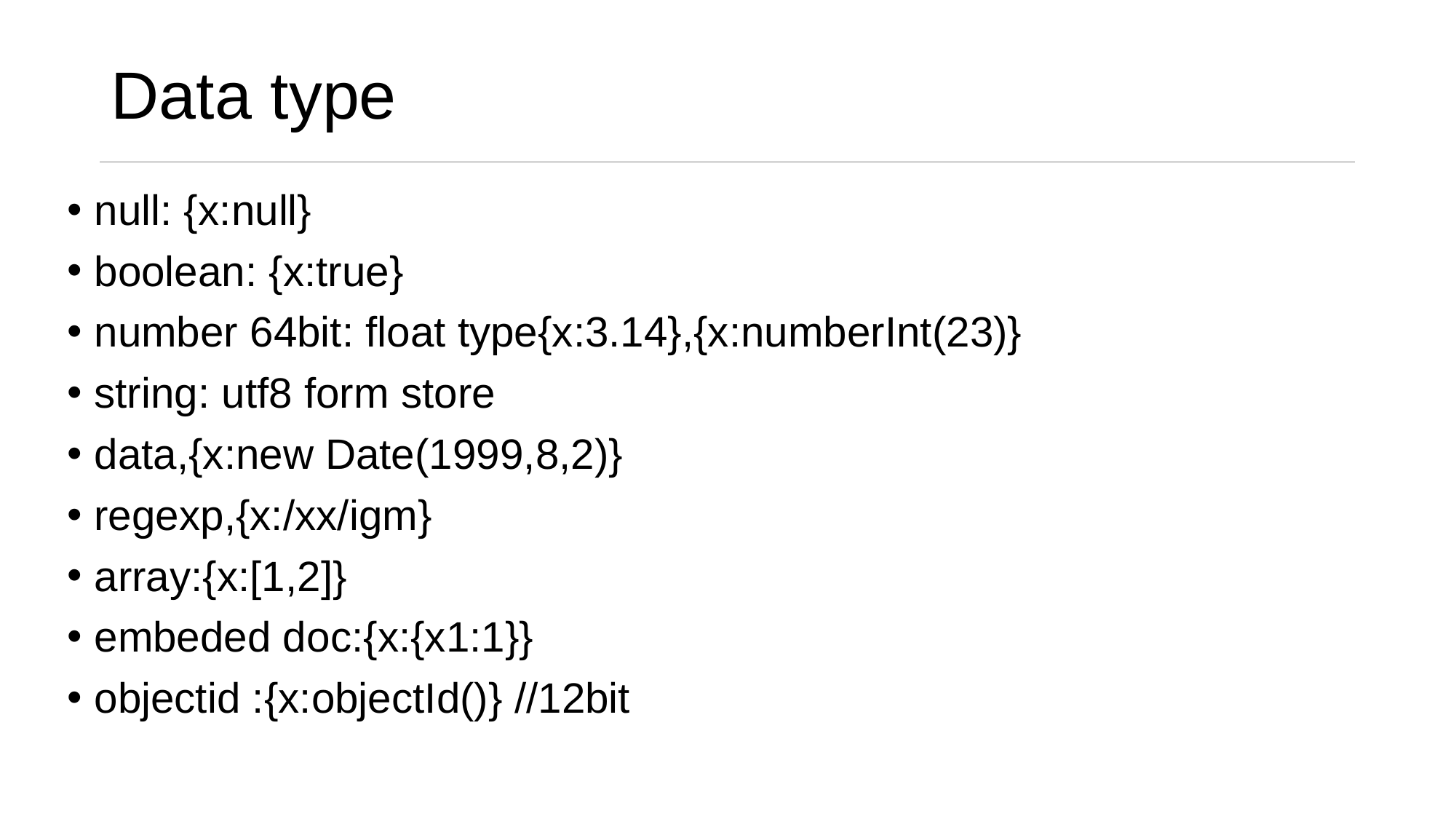

# Data type
null: {x:null}
boolean: {x:true}
number 64bit: float type{x:3.14},{x:numberInt(23)}
string: utf8 form store
data,{x:new Date(1999,8,2)}
regexp,{x:/xx/igm}
array:{x:[1,2]}
embeded doc:{x:{x1:1}}
objectid :{x:objectId()} //12bit